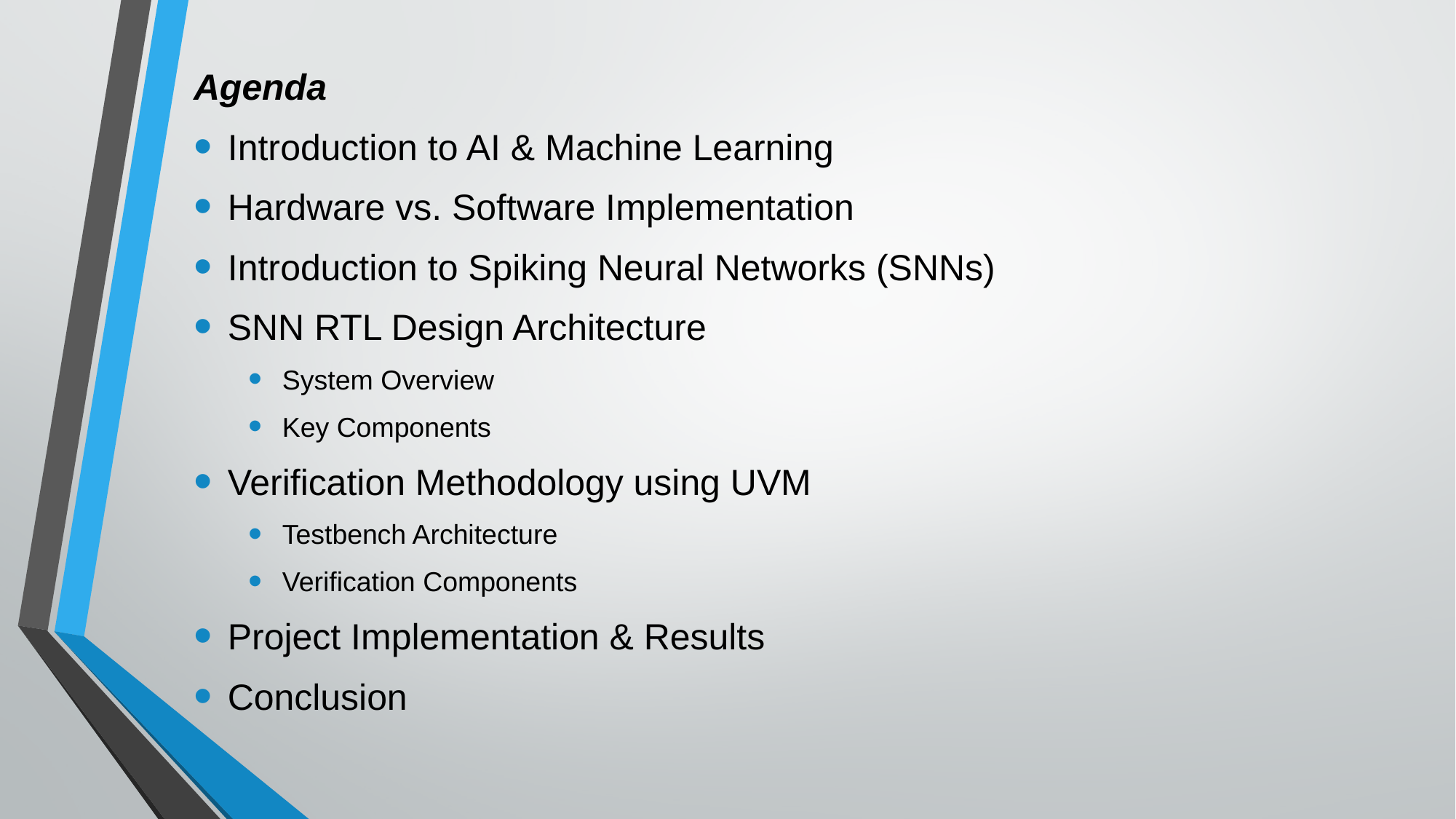

Agenda
Introduction to AI & Machine Learning
Hardware vs. Software Implementation
Introduction to Spiking Neural Networks (SNNs)
SNN RTL Design Architecture
System Overview
Key Components
Verification Methodology using UVM
Testbench Architecture
Verification Components
Project Implementation & Results
Conclusion